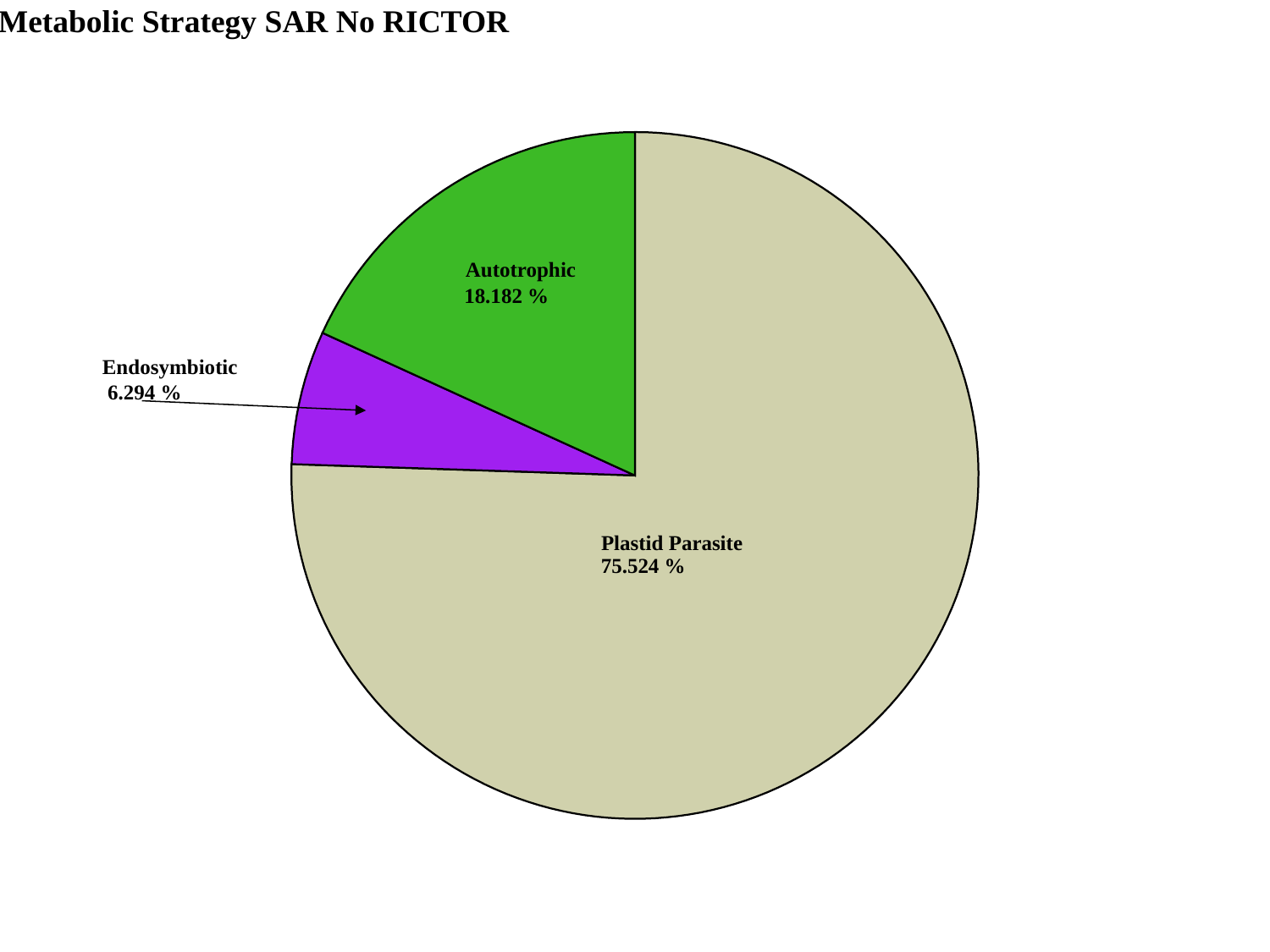

Metabolic Strategy SAR No RICTOR

Autotrophic
 18.182 %

Endosymbiotic
 6.294 %
Plastid Parasite
 75.524 %